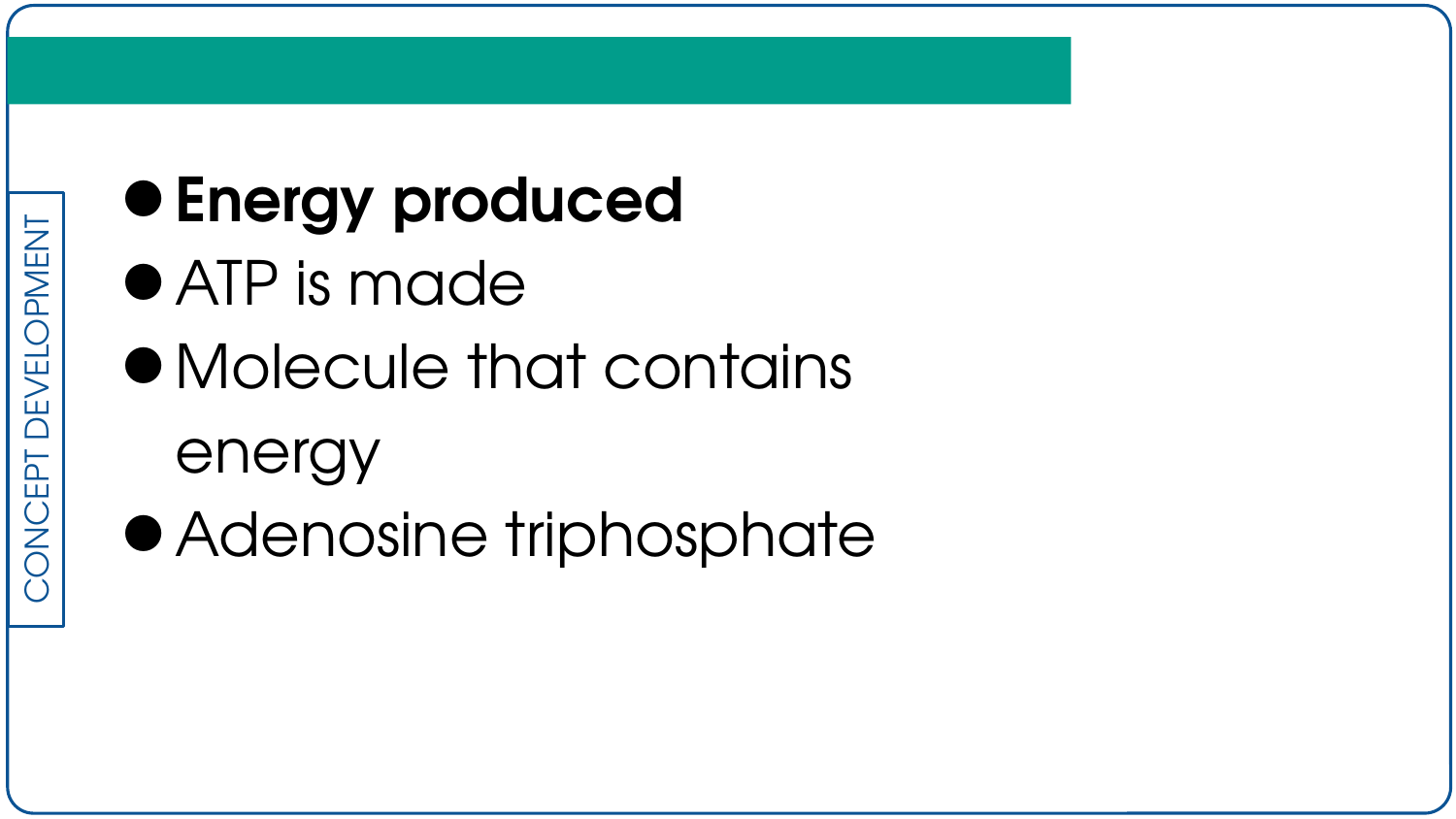

Energy produced
ATP is made
Molecule that contains energy
Adenosine triphosphate